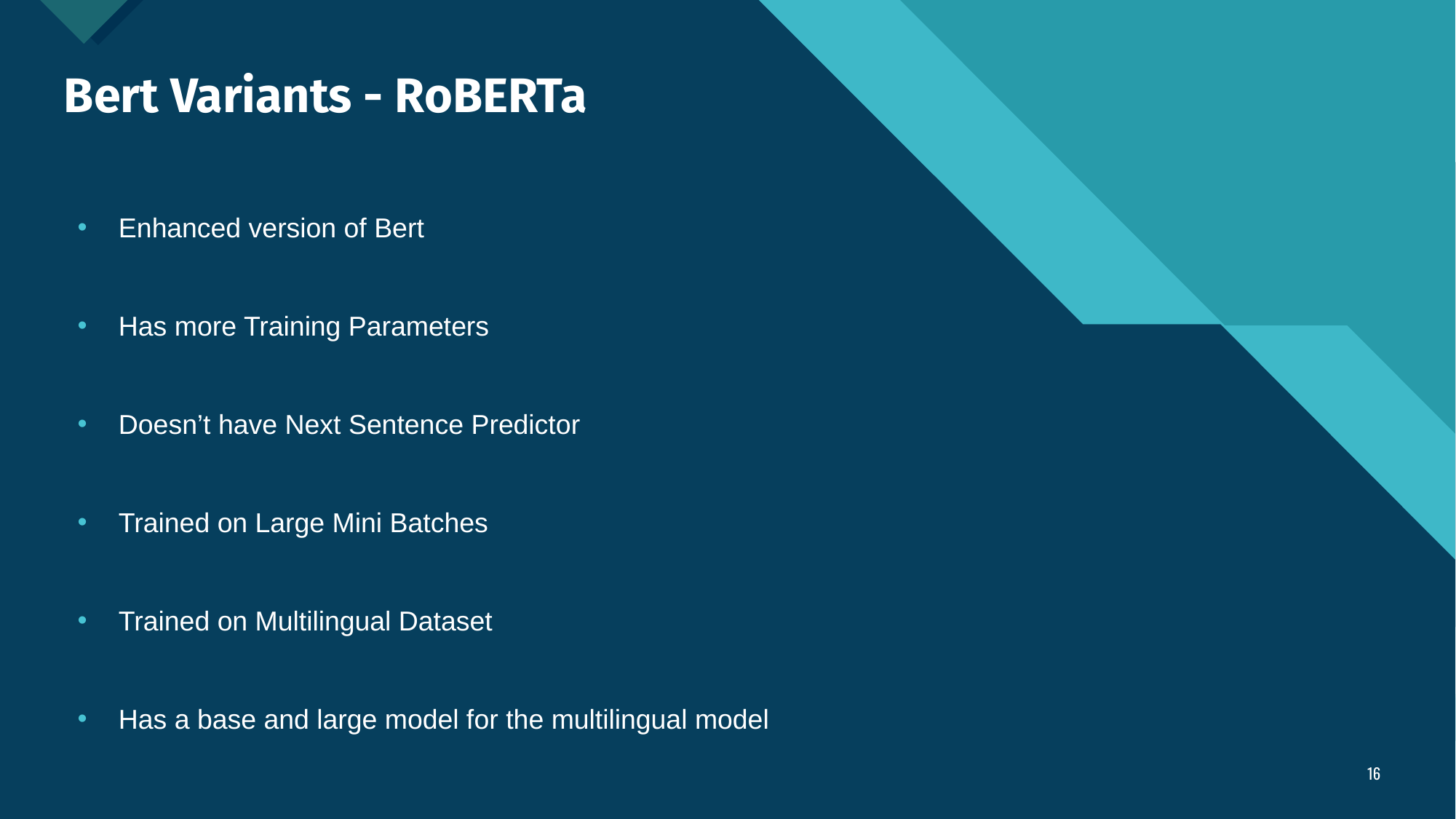

# Bert Variants - RoBERTa
Enhanced version of Bert

Has more Training Parameters

Doesn’t have Next Sentence Predictor

Trained on Large Mini Batches

Trained on Multilingual Dataset

Has a base and large model for the multilingual model

16